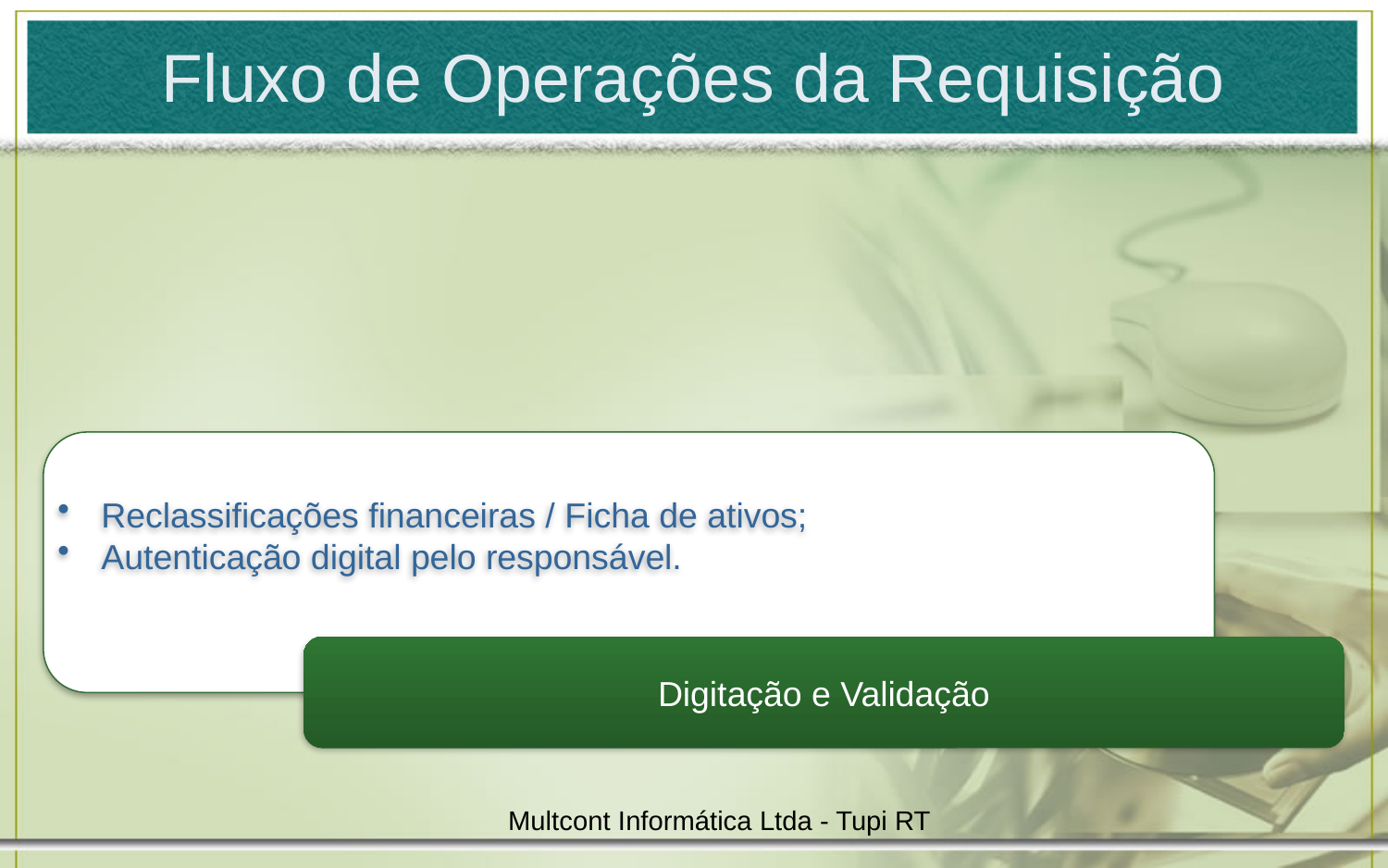

# Fluxo de Operações da Requisição
Digitação e Validação
Reclassificações financeiras / Ficha de ativos;
Autenticação digital pelo responsável.
Multcont Informática Ltda - Tupi RT